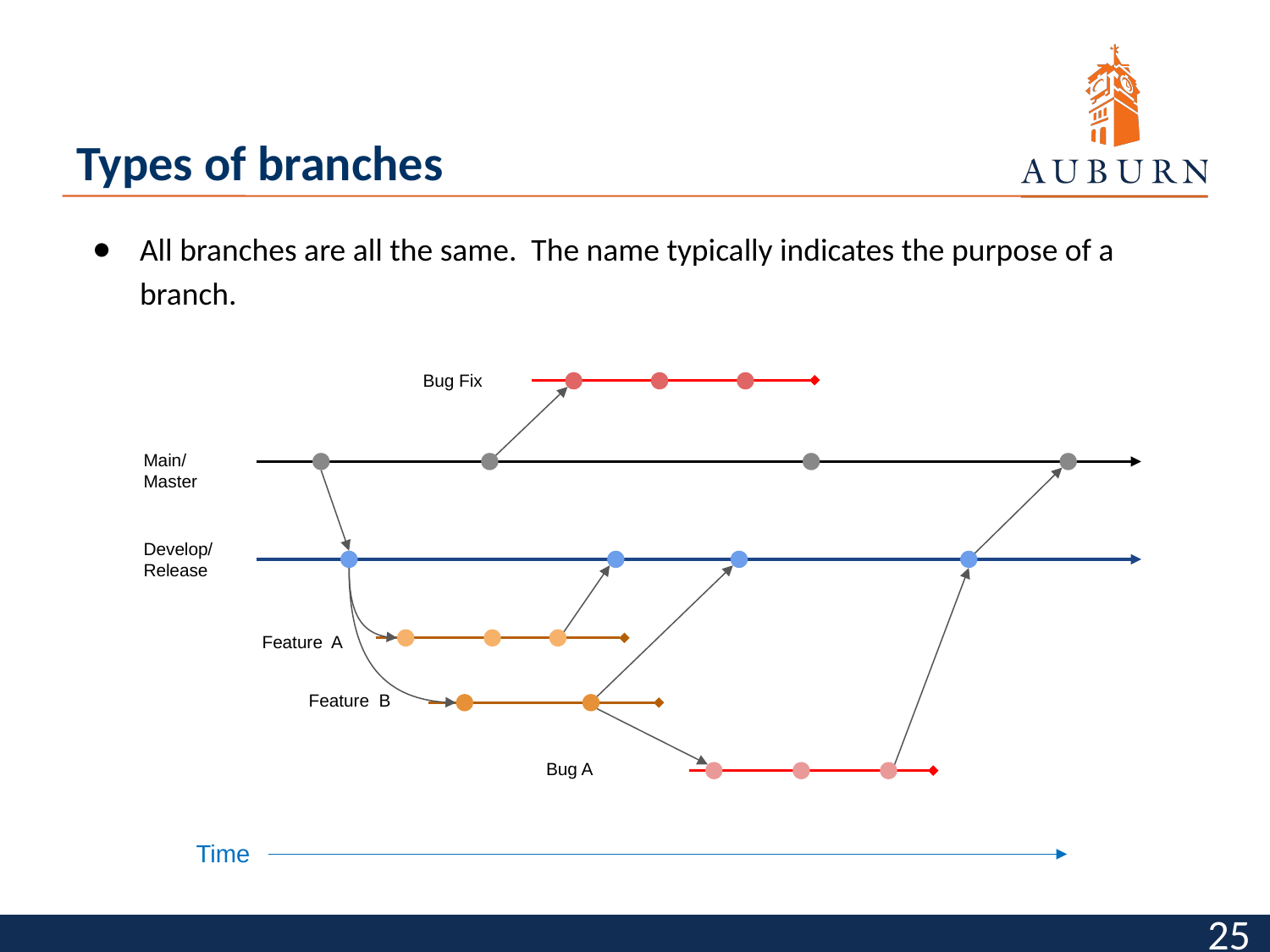

# Types of branches
All branches are all the same.  The name typically indicates the purpose of a branch.
Bug Fix

Main/
Master

Develop/
Release

Feature  A

Feature  B

Bug A

Time
25